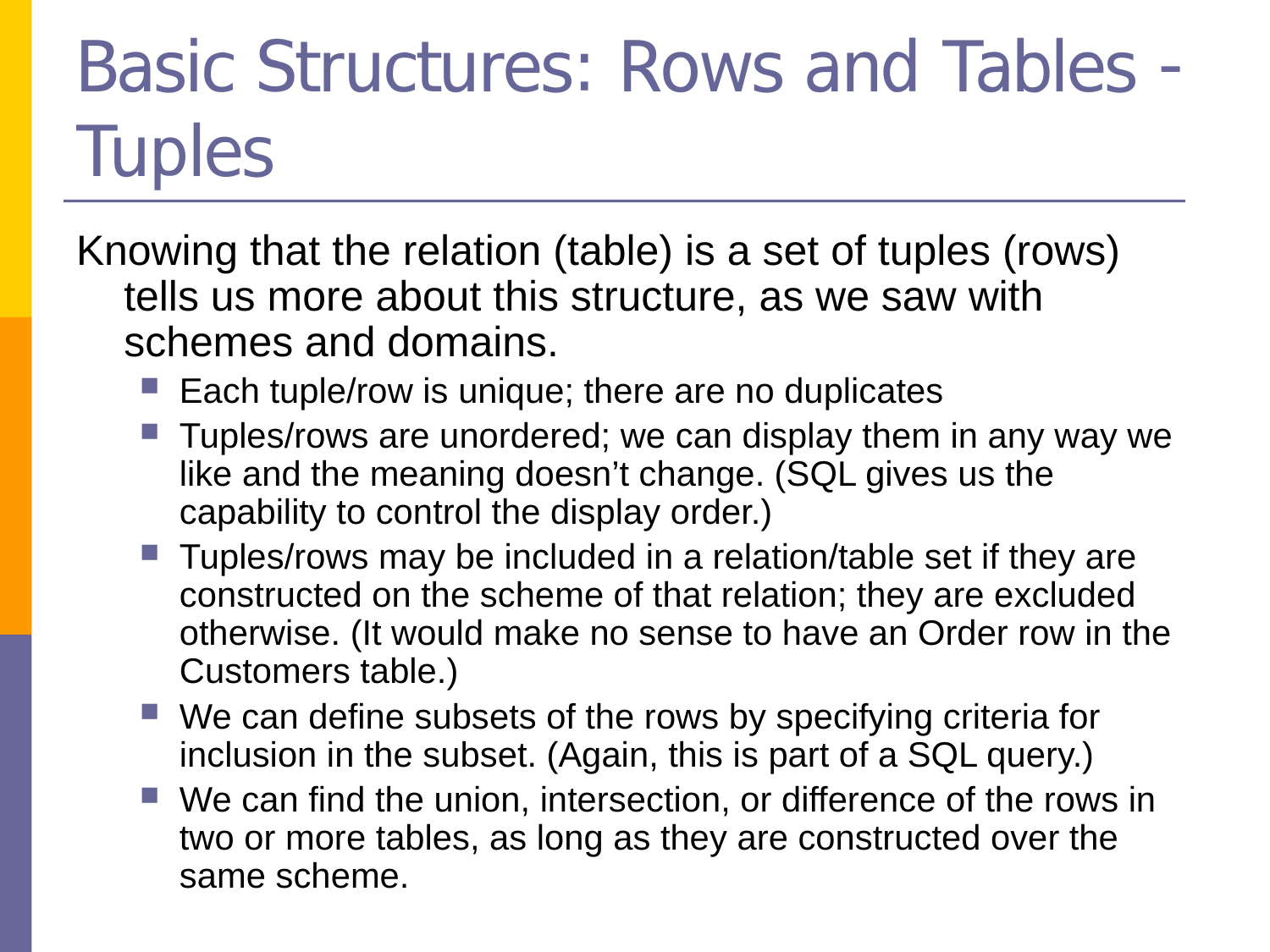

# Basic Structures: Rows and Tables - Tuples
Knowing that the relation (table) is a set of tuples (rows) tells us more about this structure, as we saw with schemes and domains.
Each tuple/row is unique; there are no duplicates
Tuples/rows are unordered; we can display them in any way we like and the meaning doesn’t change. (SQL gives us the capability to control the display order.)
Tuples/rows may be included in a relation/table set if they are constructed on the scheme of that relation; they are excluded otherwise. (It would make no sense to have an Order row in the Customers table.)
We can define subsets of the rows by specifying criteria for inclusion in the subset. (Again, this is part of a SQL query.)
We can find the union, intersection, or difference of the rows in two or more tables, as long as they are constructed over the same scheme.